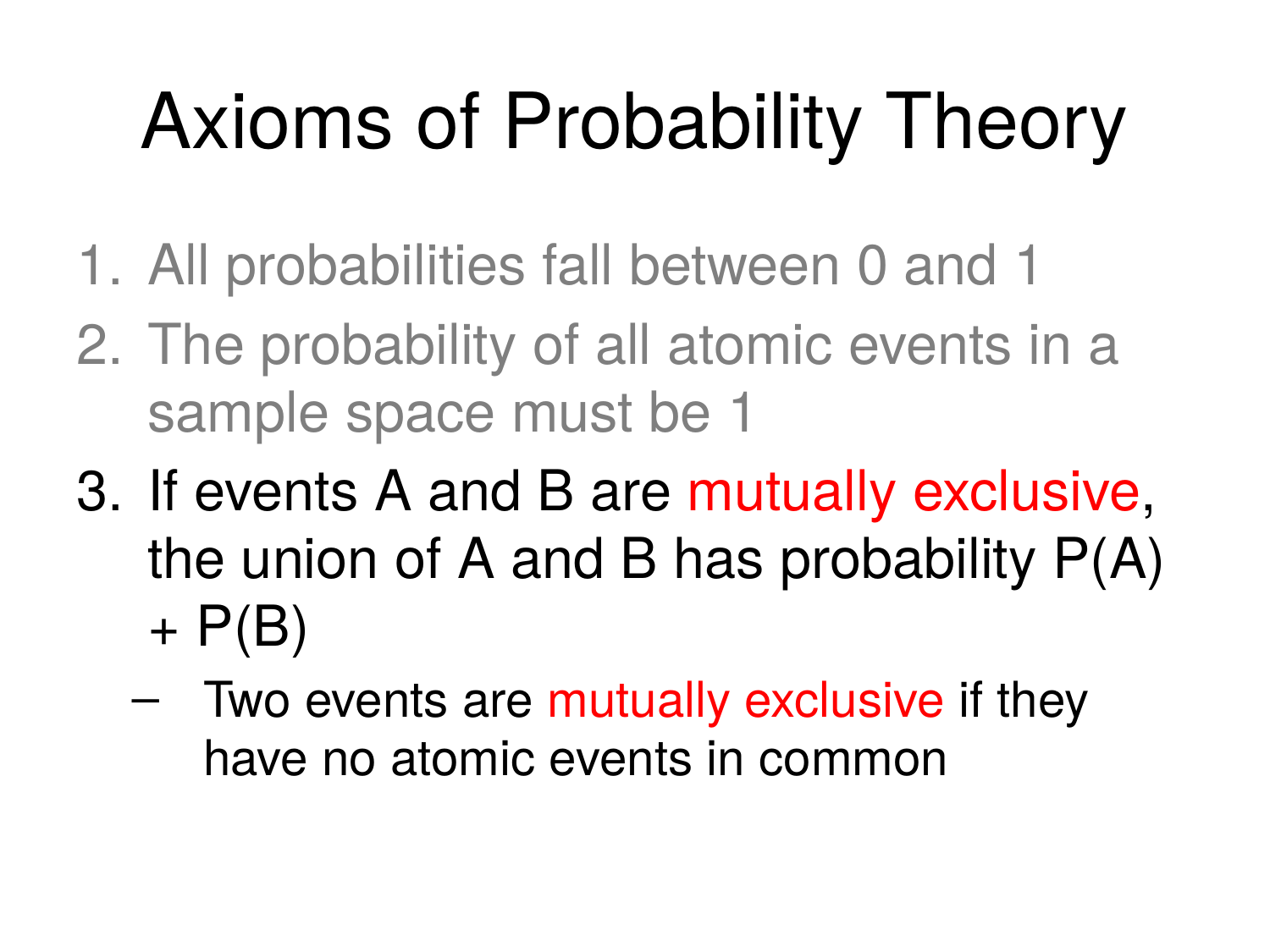

# Axioms of Probability Theory
All probabilities fall between 0 and 1
The probability of all atomic events in a sample space must be 1
If events A and B are mutually exclusive, the union of A and B has probability P(A) + P(B)
Two events are mutually exclusive if they have no atomic events in common